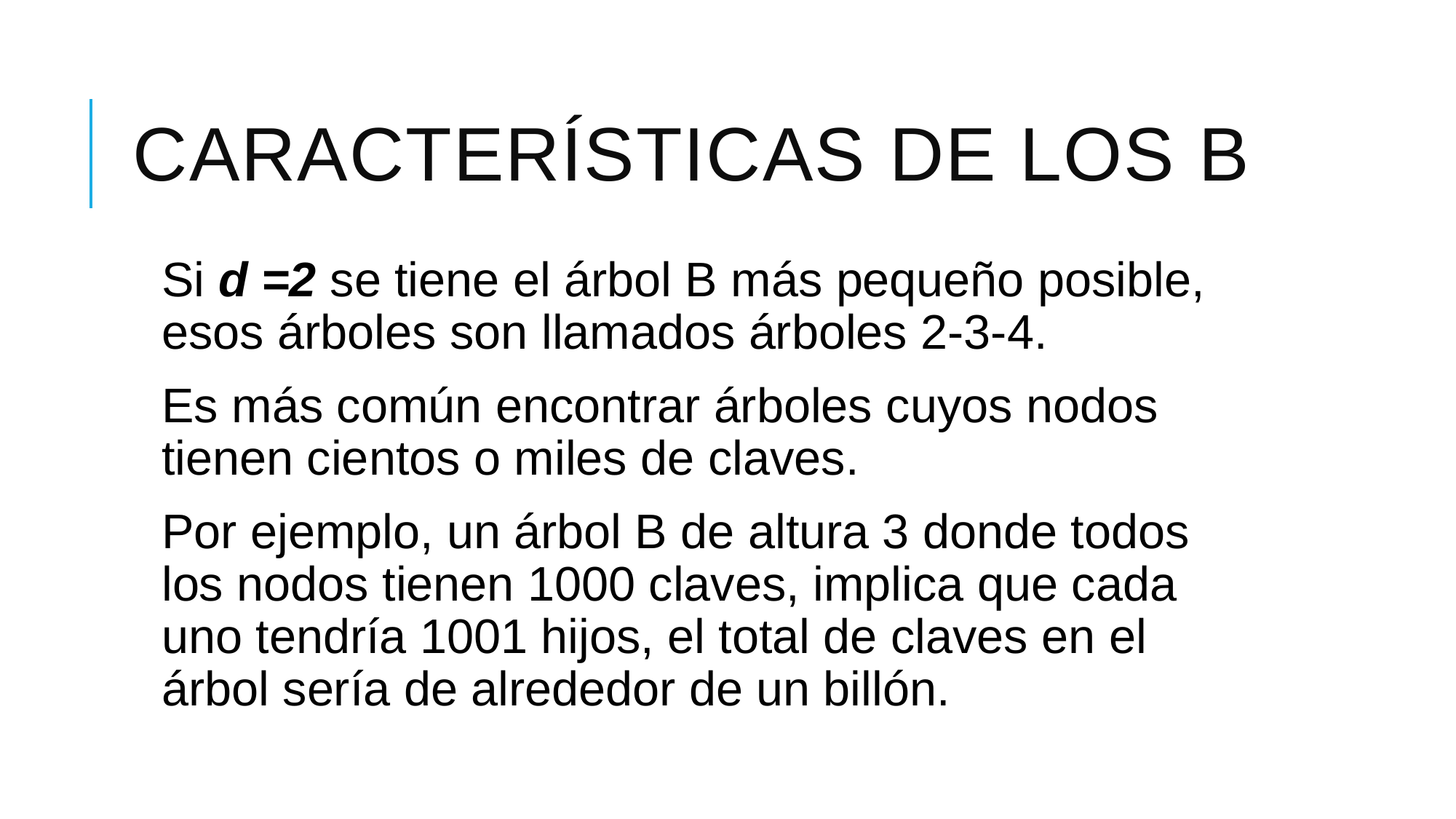

# Características de los B
Si d =2 se tiene el árbol B más pequeño posible, esos árboles son llamados árboles 2-3-4.
Es más común encontrar árboles cuyos nodos tienen cientos o miles de claves.
Por ejemplo, un árbol B de altura 3 donde todos los nodos tienen 1000 claves, implica que cada uno tendría 1001 hijos, el total de claves en el árbol sería de alrededor de un billón.